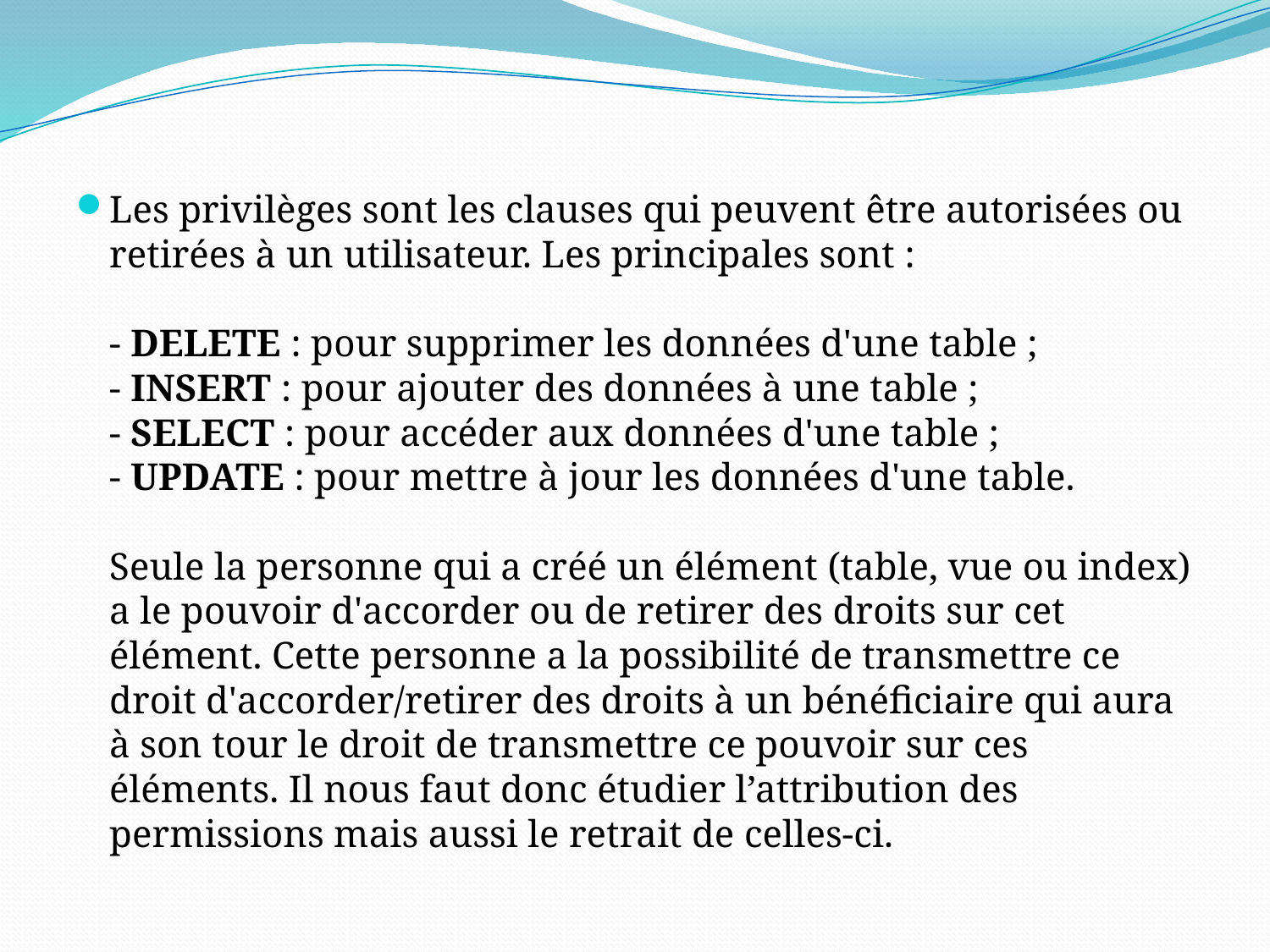

Les privilèges sont les clauses qui peuvent être autorisées ou retirées à un utilisateur. Les principales sont :
- DELETE : pour supprimer les données d'une table ;
- INSERT : pour ajouter des données à une table ;
- SELECT : pour accéder aux données d'une table ;
- UPDATE : pour mettre à jour les données d'une table.
Seule la personne qui a créé un élément (table, vue ou index) a le pouvoir d'accorder ou de retirer des droits sur cet élément. Cette personne a la possibilité de transmettre ce droit d'accorder/retirer des droits à un bénéficiaire qui aura à son tour le droit de transmettre ce pouvoir sur ces éléments. Il nous faut donc étudier l’attribution des permissions mais aussi le retrait de celles-ci.